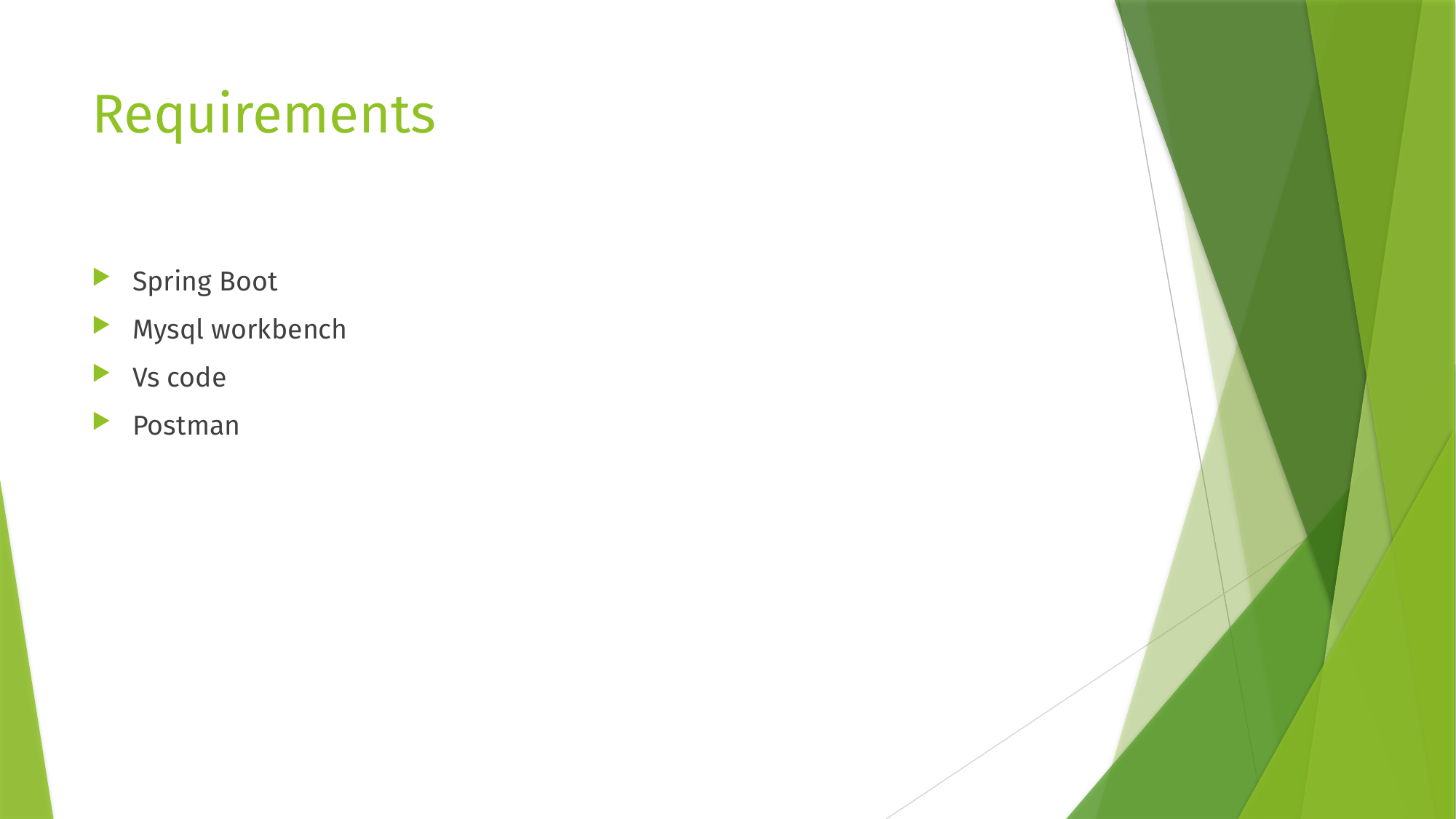

# Requirements
Spring Boot
Mysql workbench
Vs code
Postman